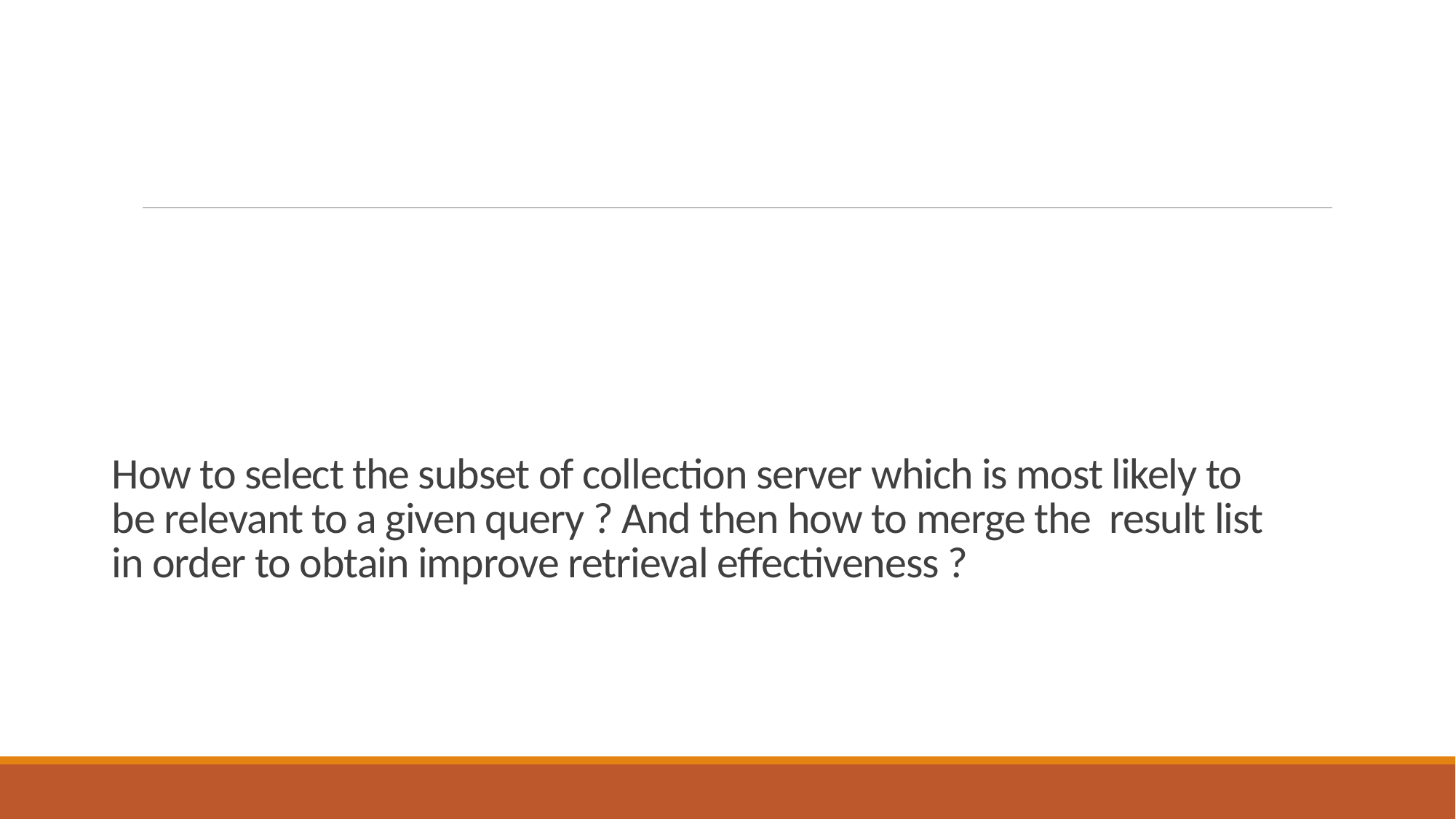

# How to select the subset of collection server which is most likely to be relevant to a given query ? And then how to merge the  result list in order to obtain improve retrieval effectiveness ?